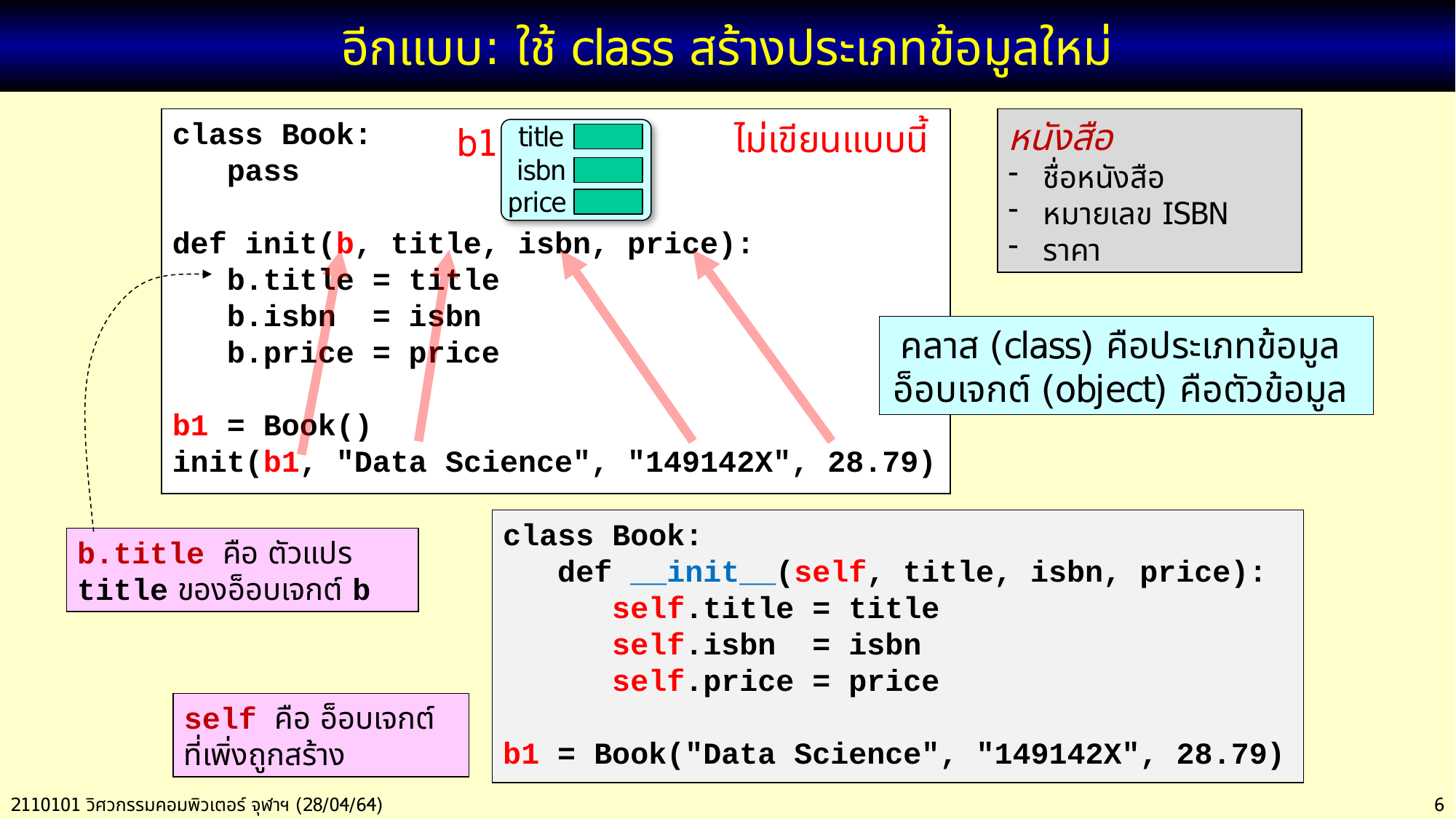

# อีกแบบ: ใช้ class สร้างประเภทข้อมูลใหม่
class Book:
   pass

def init(b, title, isbn, price):
   b.title = title
   b.isbn  = isbn
   b.price = price

b1 = Book()
init(b1, "Data Science", "149142X", 28.79)

หนังสือ
 ชื่อหนังสือ
 หมายเลข ISBN
 ราคา
ไม่เขียนแบบนี้
title

b1

isbn

price

b.title คือ ตัวแปร title ของอ็อบเจกต์ b
คลาส (class) คือประเภทข้อมูล  อ็อบเจกต์ (object) คือตัวข้อมูล
class Book:
   def __init__(self, title, isbn, price):
      self.title = title
      self.isbn  = isbn
      self.price = price

b1 = Book("Data Science", "149142X", 28.79)
class Book:
   def __init__(b, title, isbn, price):
      b.title = title
      b.isbn  = isbn
      b.price = price

b1 = Book("Data Science", "149142X", 28.79)
self คือ อ็อบเจกต์ ที่เพิ่งถูกสร้าง